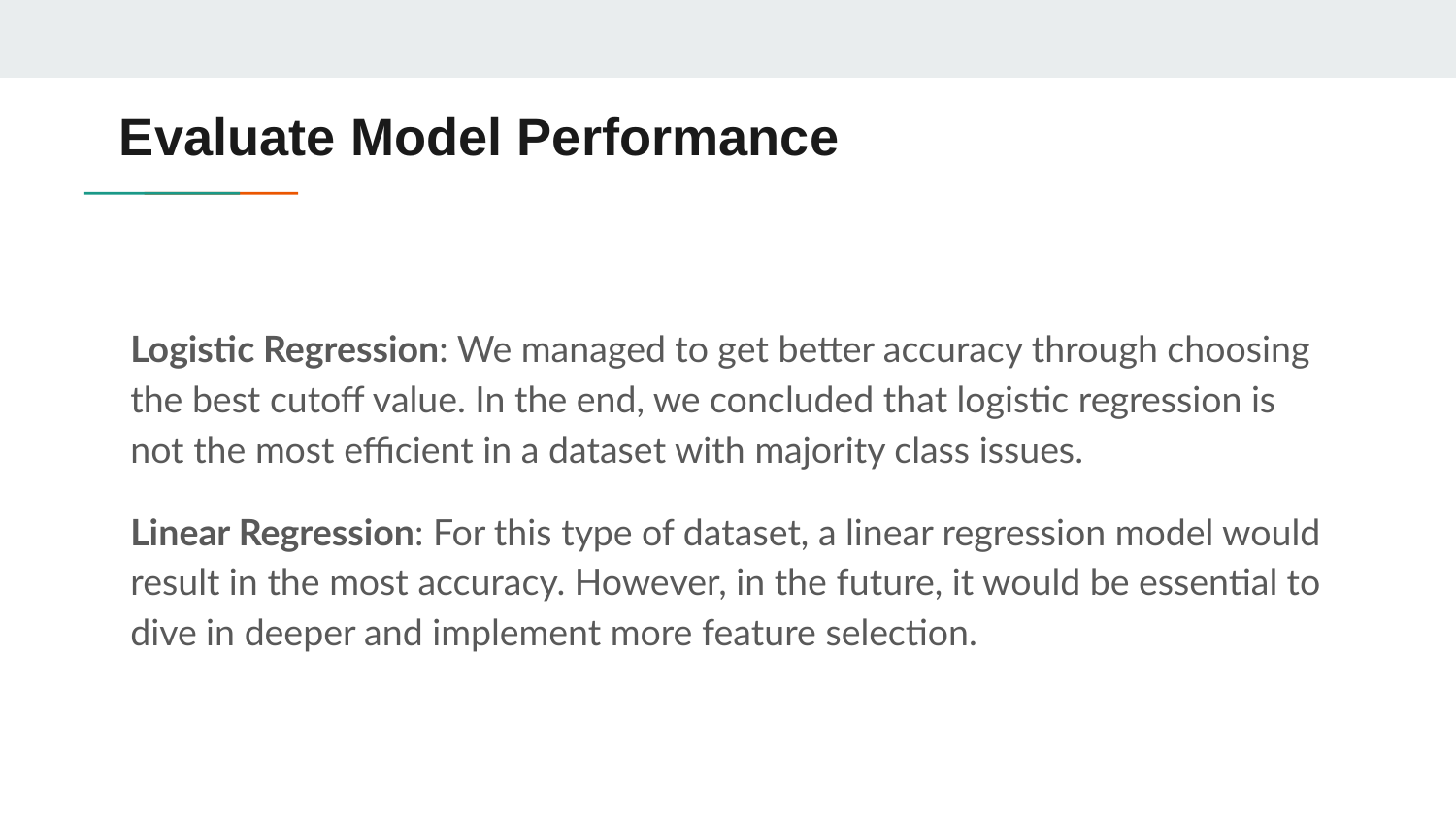

# Evaluate Model Performance
Logistic Regression: We managed to get better accuracy through choosing the best cutoff value. In the end, we concluded that logistic regression is not the most efficient in a dataset with majority class issues.
Linear Regression: For this type of dataset, a linear regression model would result in the most accuracy. However, in the future, it would be essential to dive in deeper and implement more feature selection.